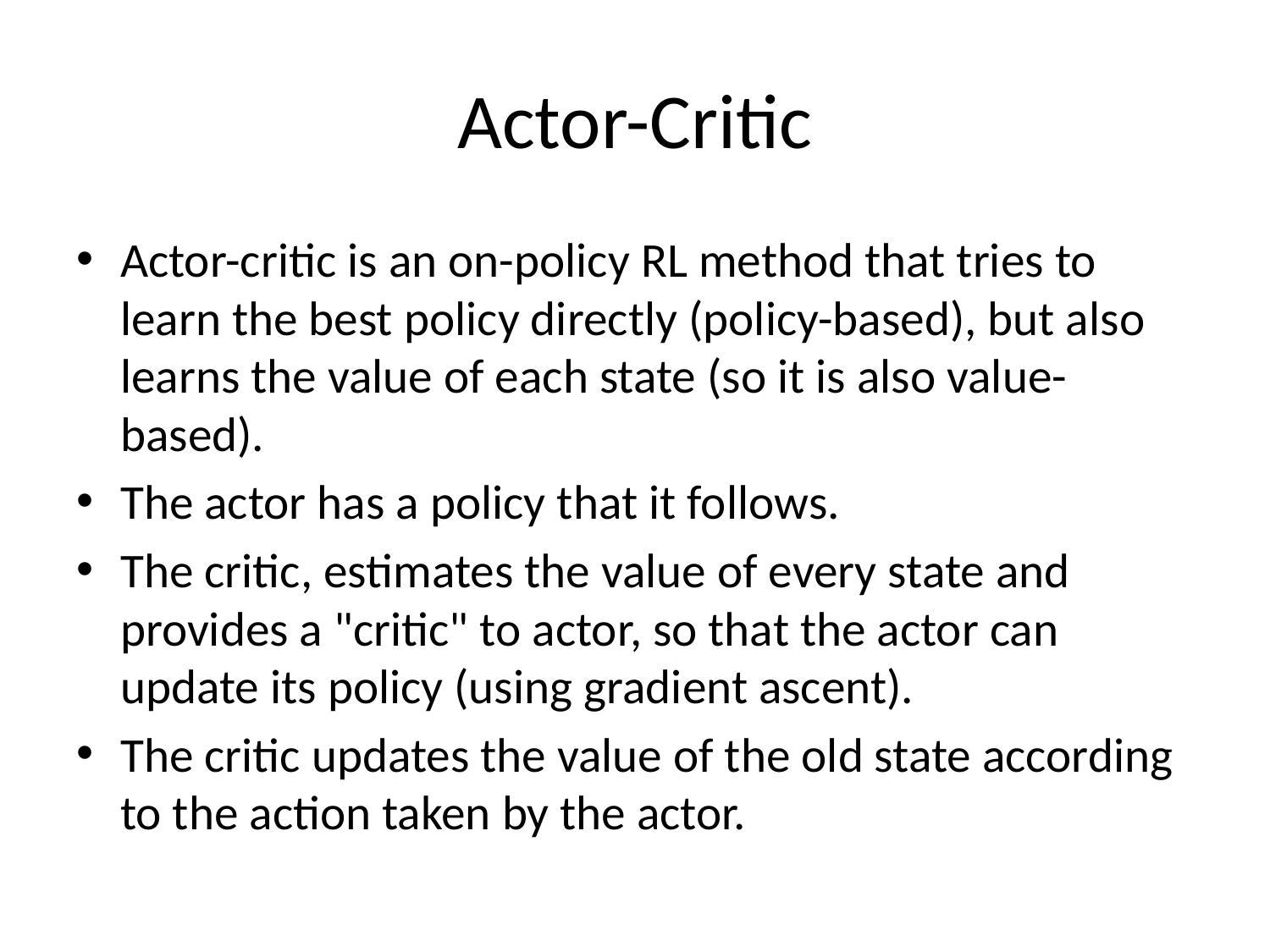

# Actor-Critic
Actor-critic is an on-policy RL method that tries to learn the best policy directly (policy-based), but also learns the value of each state (so it is also value-based).
The actor has a policy that it follows.
The critic, estimates the value of every state and provides a "critic" to actor, so that the actor can update its policy (using gradient ascent).
The critic updates the value of the old state according to the action taken by the actor.